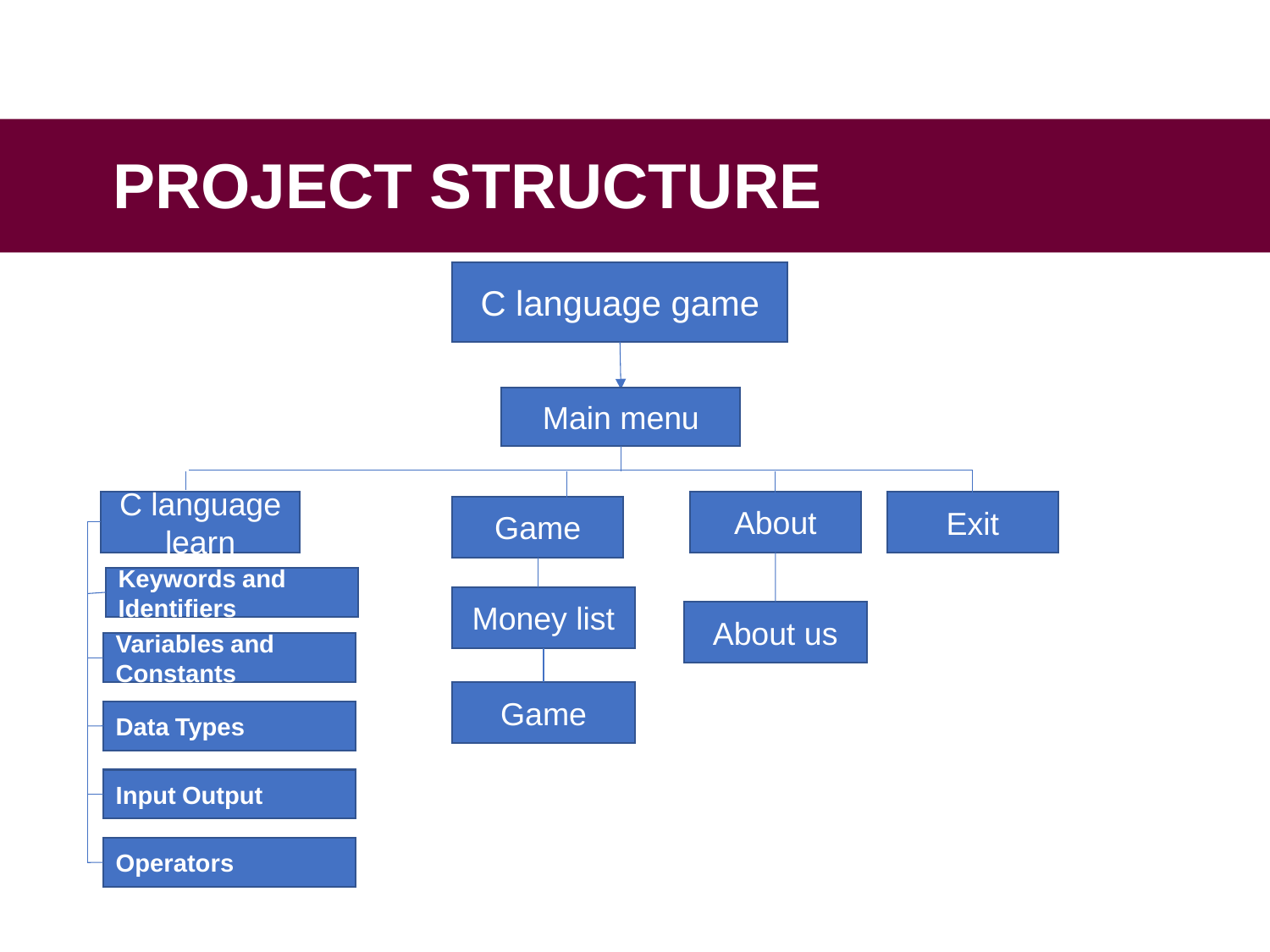

PROJECT STRUCTURE
#

C language game
Main menu
About
C language learn
Exit
Game
Keywords and Identifiers
Money list
About us

Variables and Constants

Game

Data Types

Input Output

Operators